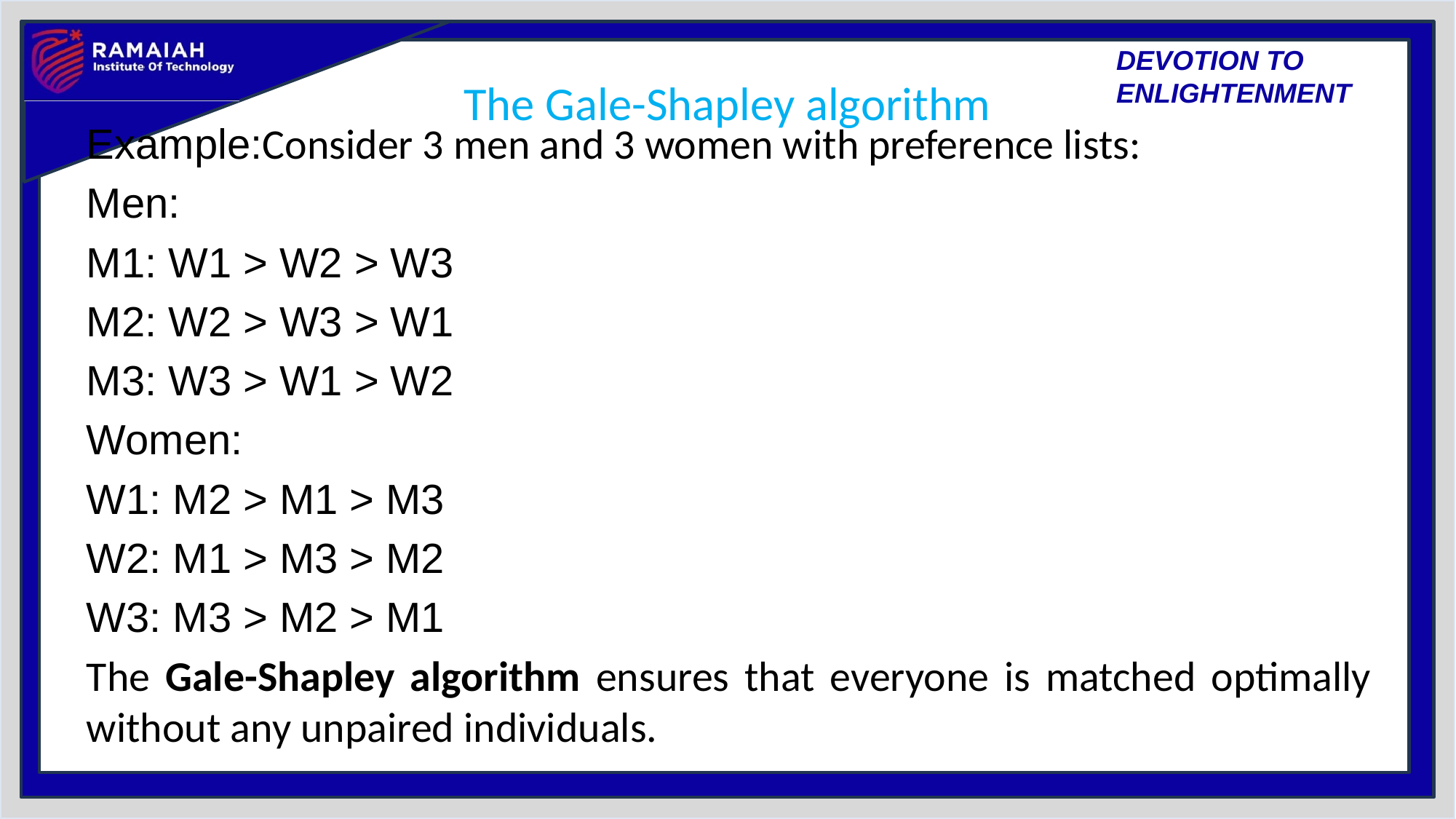

# The Gale-Shapley algorithm
Example:Consider 3 men and 3 women with preference lists:
Men:
M1: W1 > W2 > W3
M2: W2 > W3 > W1
M3: W3 > W1 > W2
Women:
W1: M2 > M1 > M3
W2: M1 > M3 > M2
W3: M3 > M2 > M1
The Gale-Shapley algorithm ensures that everyone is matched optimally without any unpaired individuals.